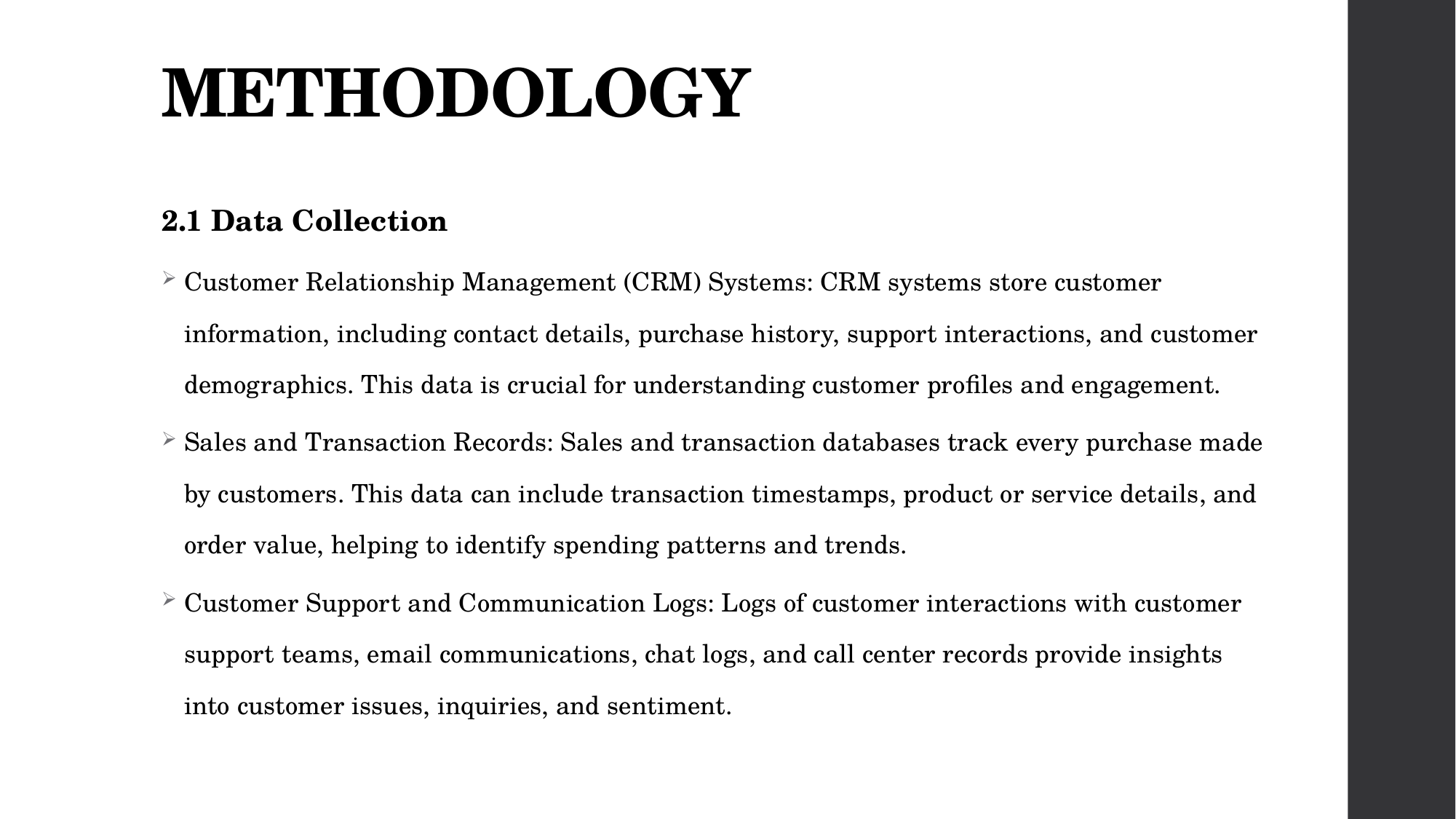

# METHODOLOGY
2.1 Data Collection
Customer Relationship Management (CRM) Systems: CRM systems store customer information, including contact details, purchase history, support interactions, and customer demographics. This data is crucial for understanding customer profiles and engagement.
Sales and Transaction Records: Sales and transaction databases track every purchase made by customers. This data can include transaction timestamps, product or service details, and order value, helping to identify spending patterns and trends.
Customer Support and Communication Logs: Logs of customer interactions with customer support teams, email communications, chat logs, and call center records provide insights into customer issues, inquiries, and sentiment.